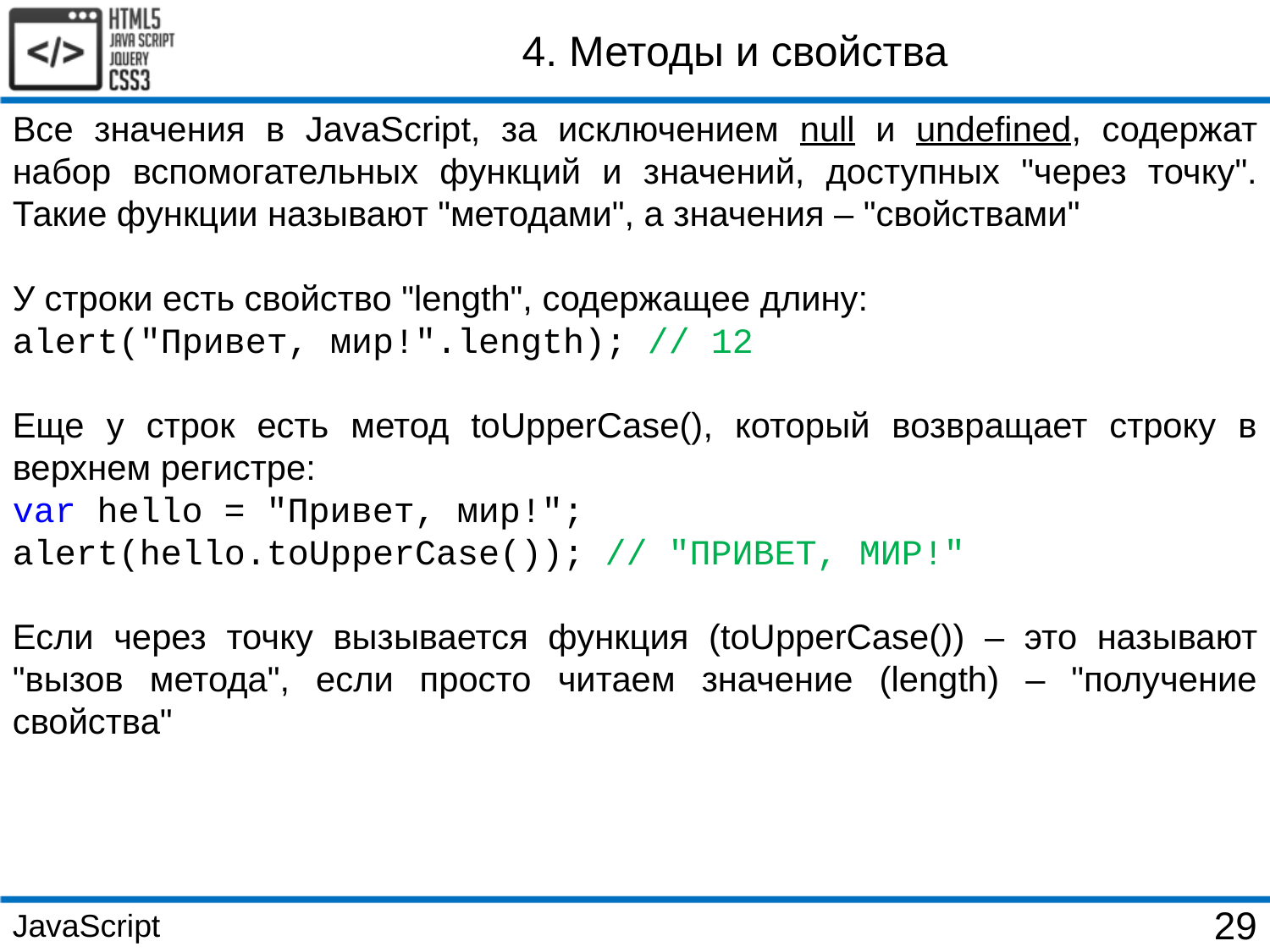

4. Методы и свойства
Все значения в JavaScript, за исключением null и undefined, содержат набор вспомогательных функций и значений, доступных "через точку". Такие функции называют "методами", а значения – "свойствами"

У строки есть свойство "length", содержащее длину:
alert("Привет, мир!".length); // 12

Еще у строк есть метод toUpperCase(), который возвращает строку в верхнем регистре:
var hello = "Привет, мир!";
alert(hello.toUpperCase()); // "ПРИВЕТ, МИР!"

Если через точку вызывается функция (toUpperCase()) – это называют "вызов метода", если просто читаем значение (length) – "получение свойства"
JavaScript
29